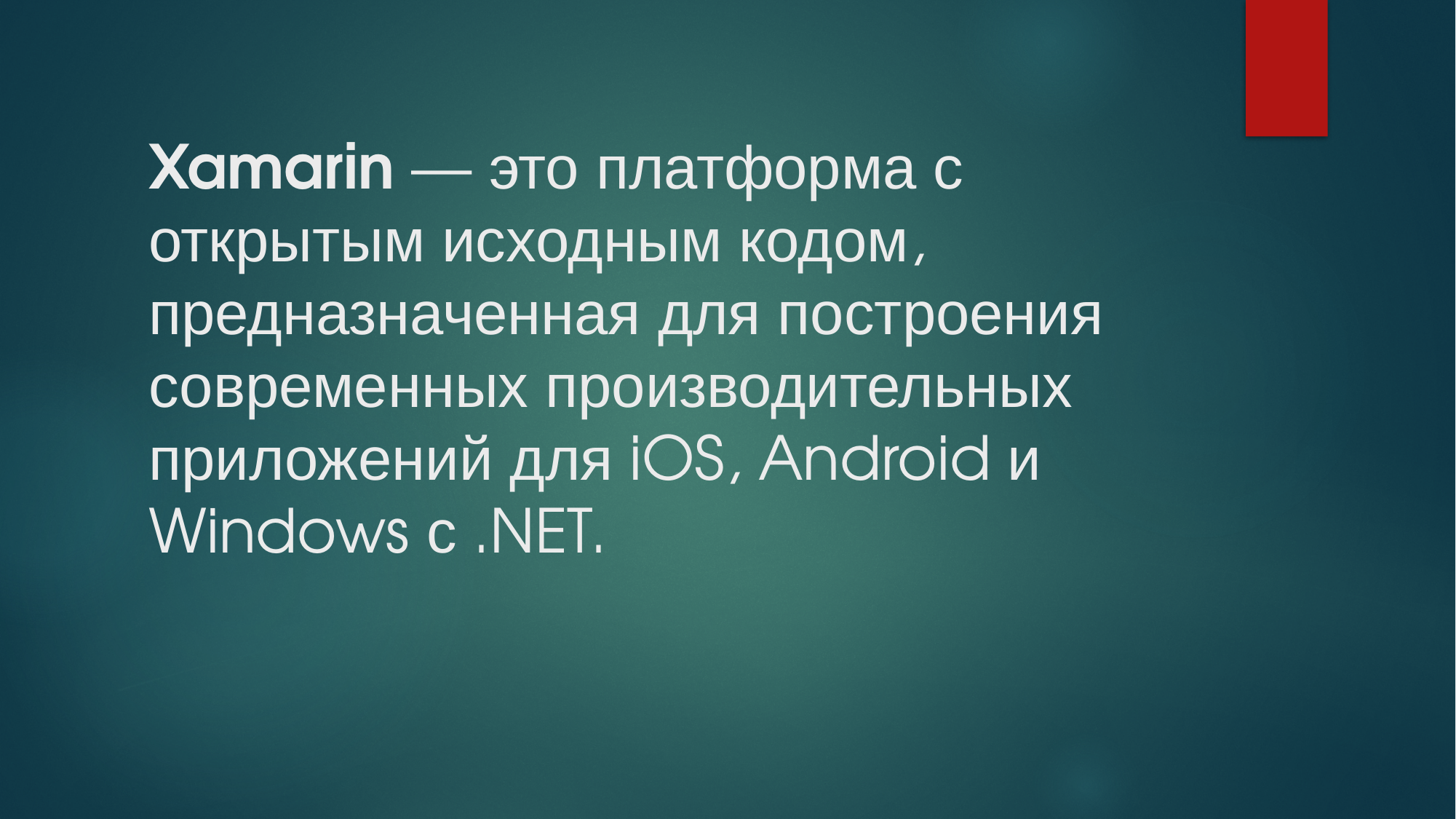

# Xamarin — это платформа с открытым исходным кодом, предназначенная для построения современных производительных приложений для iOS, Android и Windows с .NET.